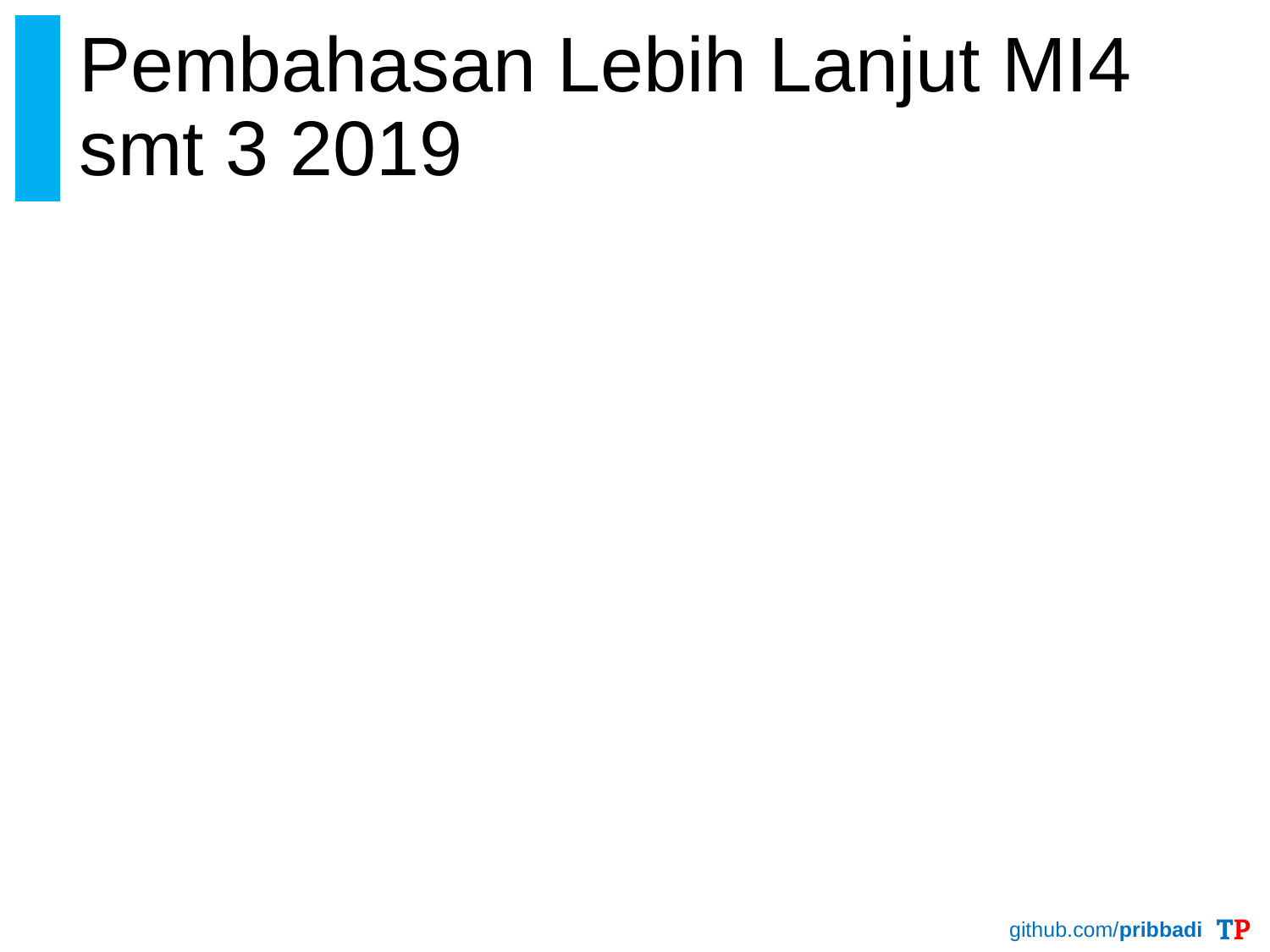

# Pembahasan Lebih Lanjut MI4 smt 3 2019